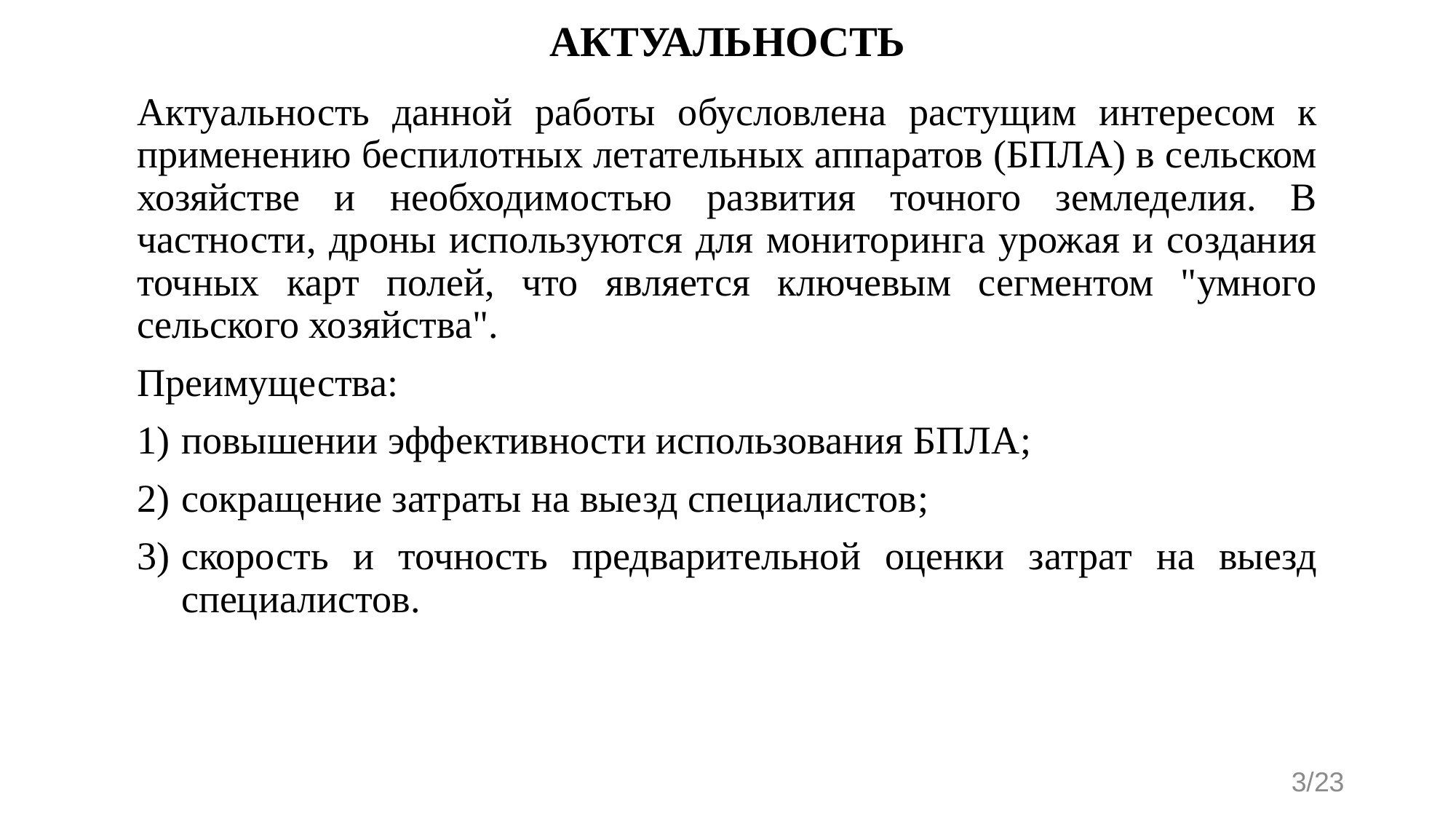

# АКТУАЛЬНОСТЬ
Актуальность данной работы обусловлена растущим интересом к применению беспилотных летательных аппаратов (БПЛА) в сельском хозяйстве и необходимостью развития точного земледелия. В частности, дроны используются для мониторинга урожая и создания точных карт полей, что является ключевым сегментом "умного сельского хозяйства".
Преимущества:
повышении эффективности использования БПЛА;
сокращение затраты на выезд специалистов;
скорость и точность предварительной оценки затрат на выезд специалистов.
3/23